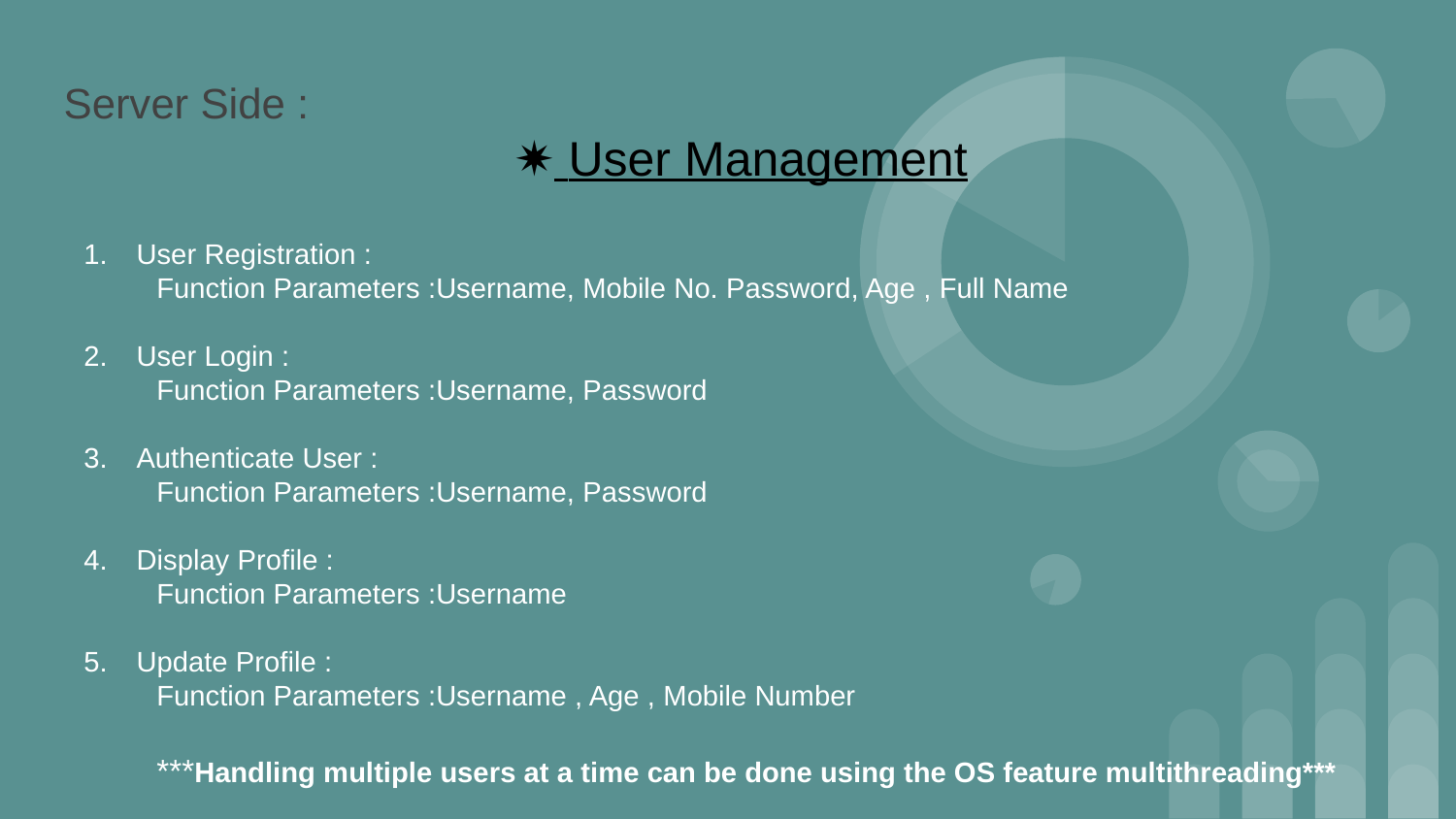

Server Side :
			 ✷ User Management

User Registration :
Function Parameters :Username, Mobile No. Password, Age , Full Name

User Login :
Function Parameters :Username, Password

Authenticate User :
Function Parameters :Username, Password

Display Profile :
Function Parameters :Username

Update Profile :
Function Parameters :Username , Age , Mobile Number

***Handling multiple users at a time can be done using the OS feature multithreading***